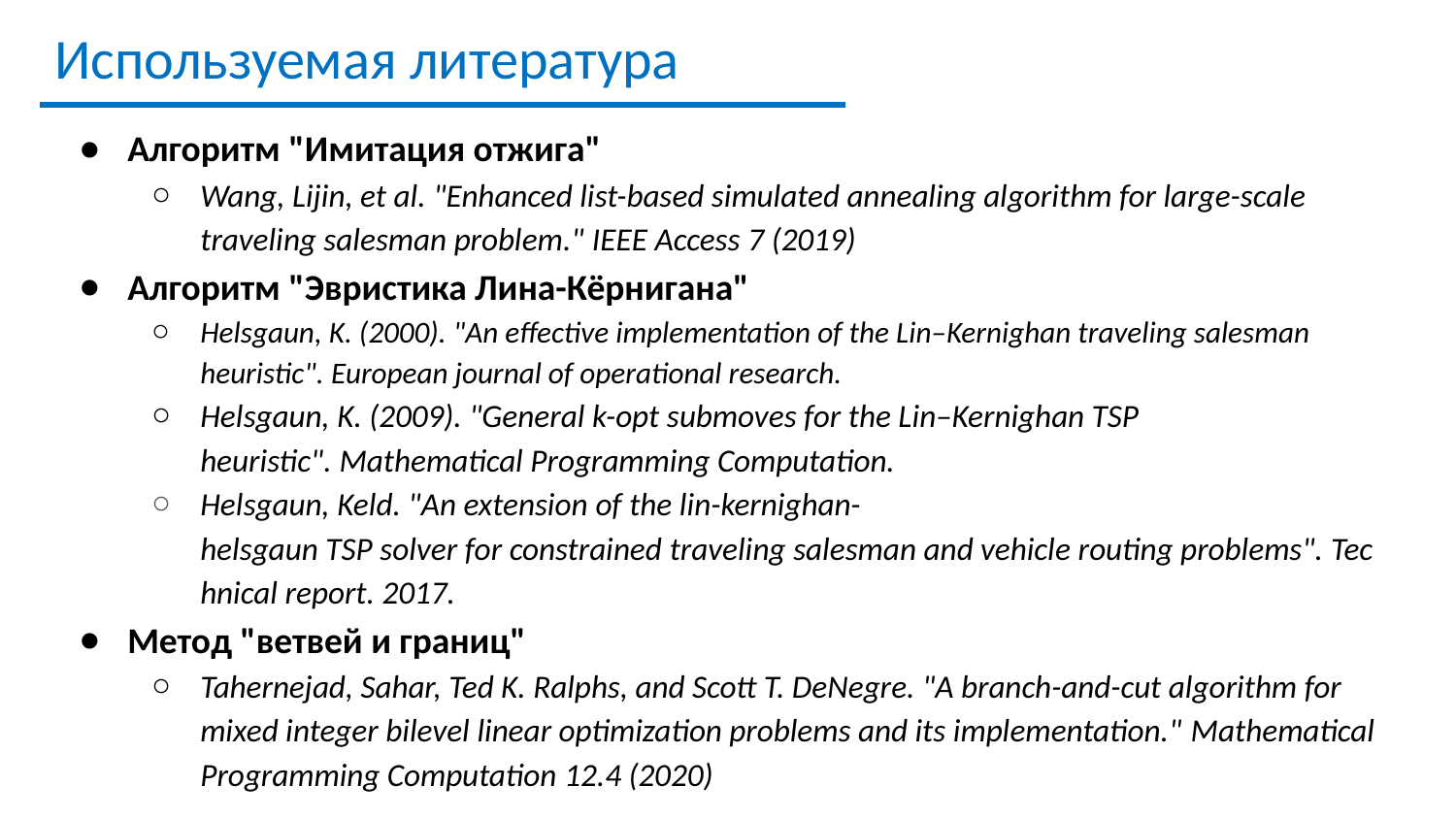

# Используемая литература
Алгоритм "Имитация отжига"
Wang, Lijin, et al. "Enhanced list-based simulated annealing algorithm for large-scale traveling salesman problem." IEEE Access 7 (2019)
Алгоритм "Эвристика Лина-Кёрнигана"
Helsgaun, K. (2000). "An effective implementation of the Lin–Kernighan traveling salesman heuristic". European journal of operational research.
Helsgaun, K. (2009). "General k-opt submoves for the Lin–Kernighan TSP heuristic". Mathematical Programming Computation.
Helsgaun, Keld. "An extension of the lin-kernighan-helsgaun TSP solver for constrained traveling salesman and vehicle routing problems". Technical report. 2017.
Метод "ветвей и границ"
Tahernejad, Sahar, Ted K. Ralphs, and Scott T. DeNegre. "A branch-and-cut algorithm for mixed integer bilevel linear optimization problems and its implementation." Mathematical Programming Computation 12.4 (2020)